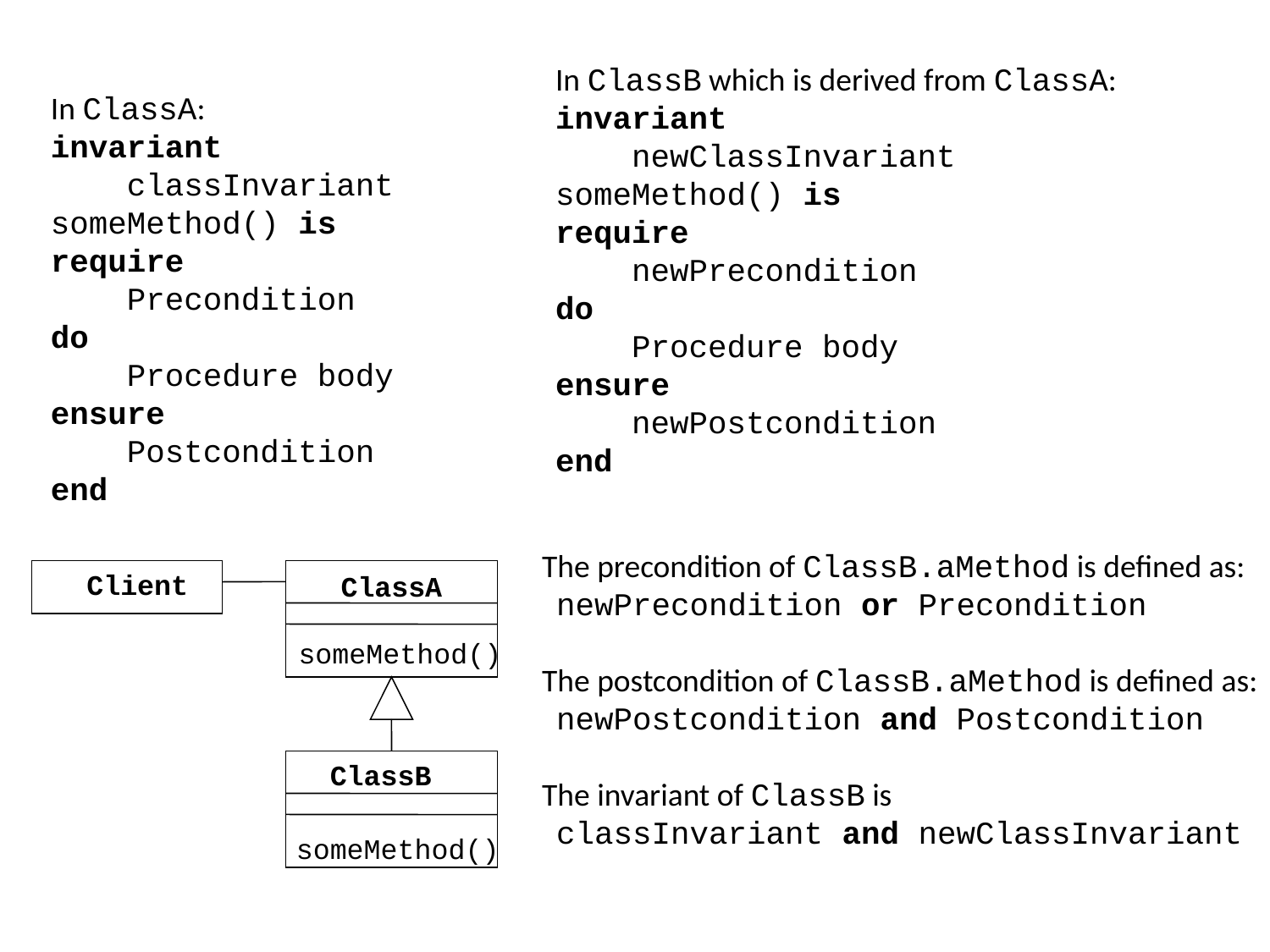

In ClassB which is derived from ClassA:
invariant
    newClassInvariant
someMethod() is
require
    newPrecondition
do
    Procedure body
ensure
    newPostcondition
end
In ClassA:
invariant
    classInvariant
someMethod() is
require
    Precondition
do
    Procedure body
ensure
    Postcondition
end
The precondition of ClassB.aMethod is defined as:
  newPrecondition or Precondition

The postcondition of ClassB.aMethod is defined as:
  newPostcondition and Postcondition

The invariant of ClassB is
  classInvariant and newClassInvariant

Client

ClassA

someMethod()

ClassB

someMethod()